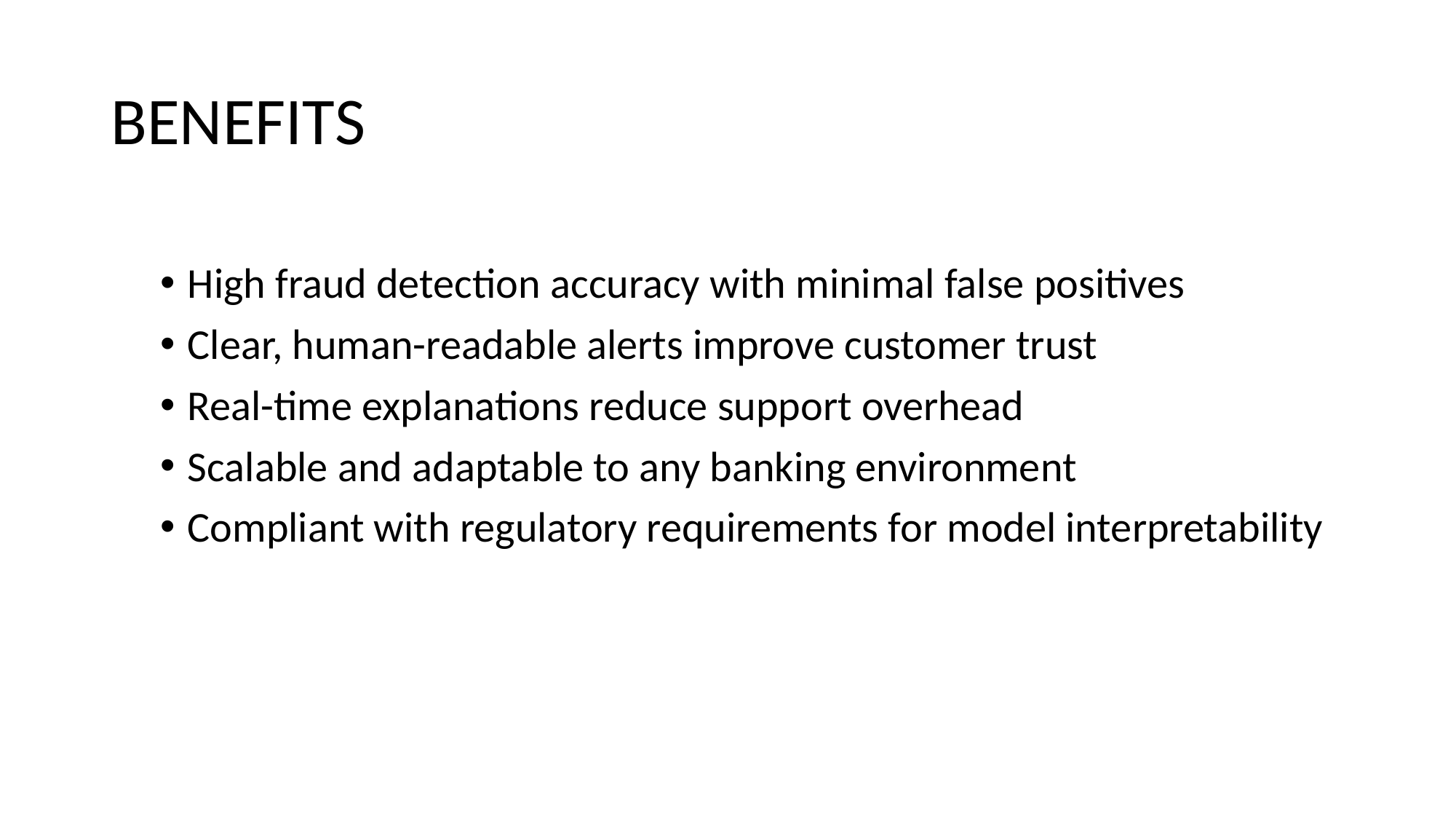

# BENEFITS

High fraud detection accuracy with minimal false positives
Clear, human-readable alerts improve customer trust
Real-time explanations reduce support overhead
Scalable and adaptable to any banking environment
Compliant with regulatory requirements for model interpretability